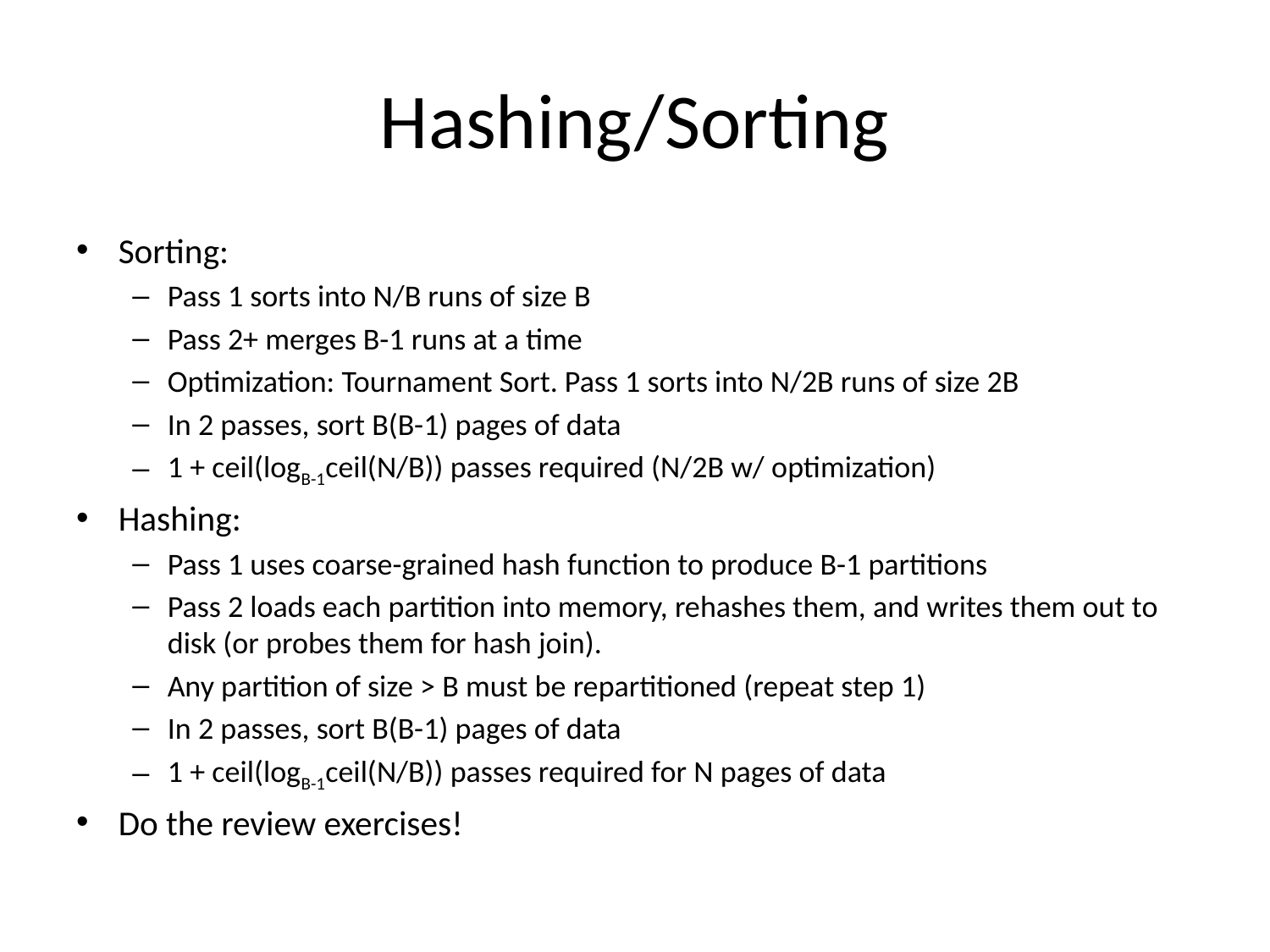

# Hashing/Sorting
Sorting:
Pass 1 sorts into N/B runs of size B
Pass 2+ merges B-1 runs at a time
Optimization: Tournament Sort. Pass 1 sorts into N/2B runs of size 2B
In 2 passes, sort B(B-1) pages of data
1 + ceil(logB-1ceil(N/B)) passes required (N/2B w/ optimization)
Hashing:
Pass 1 uses coarse-grained hash function to produce B-1 partitions
Pass 2 loads each partition into memory, rehashes them, and writes them out to disk (or probes them for hash join).
Any partition of size > B must be repartitioned (repeat step 1)
In 2 passes, sort B(B-1) pages of data
1 + ceil(logB-1ceil(N/B)) passes required for N pages of data
Do the review exercises!